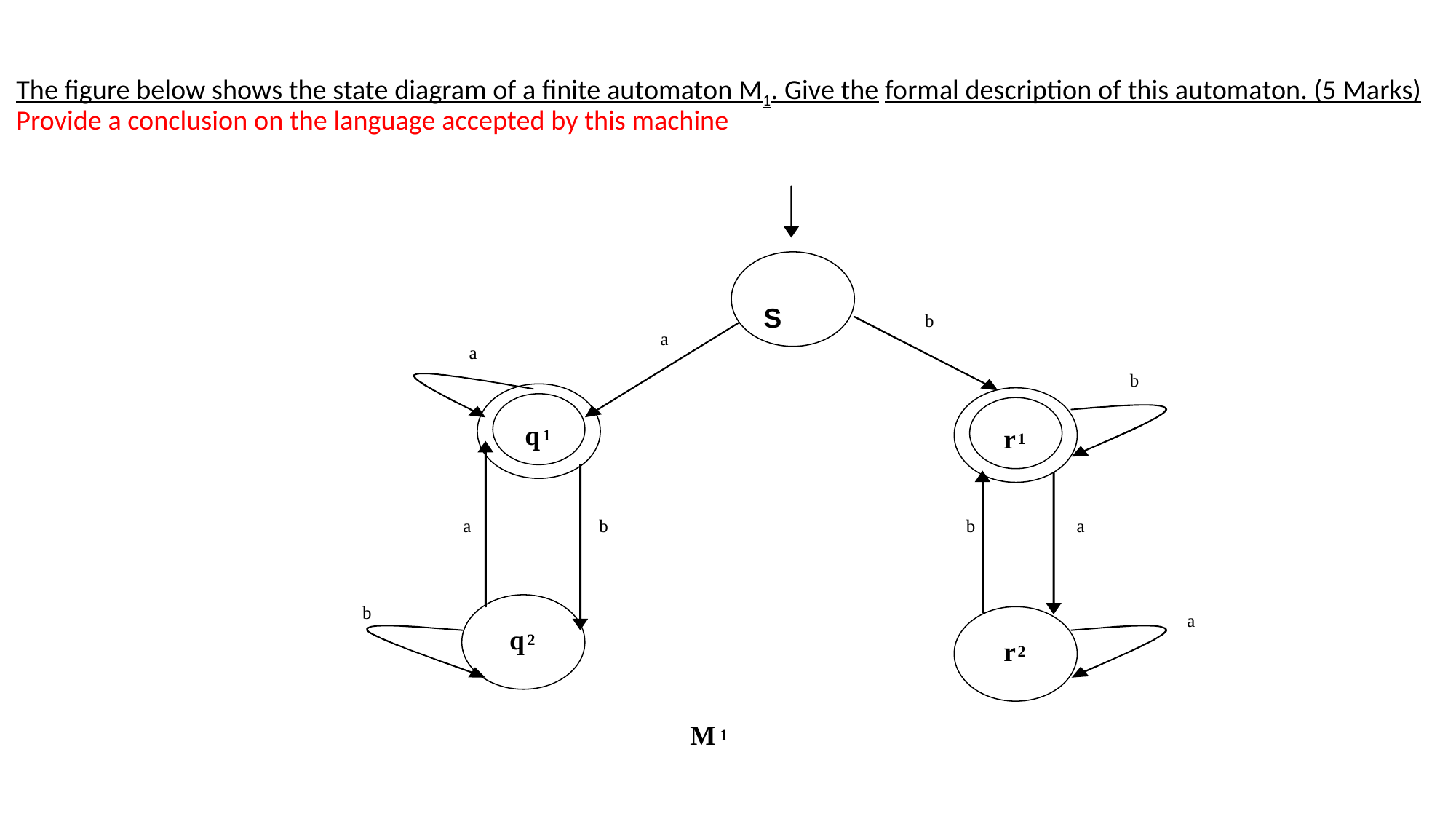

# The figure below shows the state diagram of a finite automaton M1. Give the formal description of this automaton. (5 Marks) Provide a conclusion on the language accepted by this machine

S
b

a
a

b

q

r

1
1

a
b
b
a

b

a

q

2
r

2

M

1